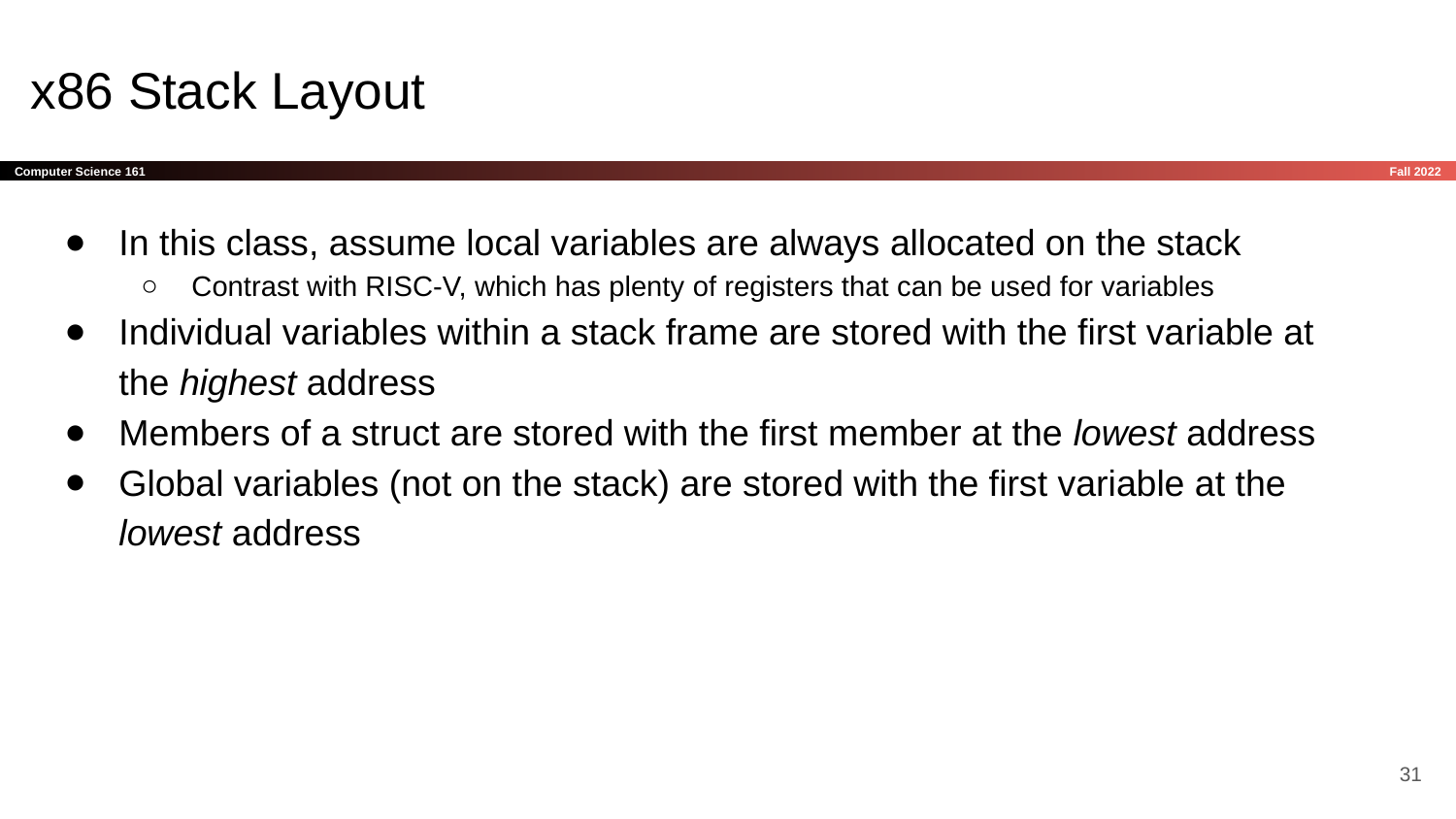

# x86 Stack Layout
In this class, assume local variables are always allocated on the stack
Contrast with RISC-V, which has plenty of registers that can be used for variables
Individual variables within a stack frame are stored with the first variable at the highest address
Members of a struct are stored with the first member at the lowest address
Global variables (not on the stack) are stored with the first variable at the lowest address
31